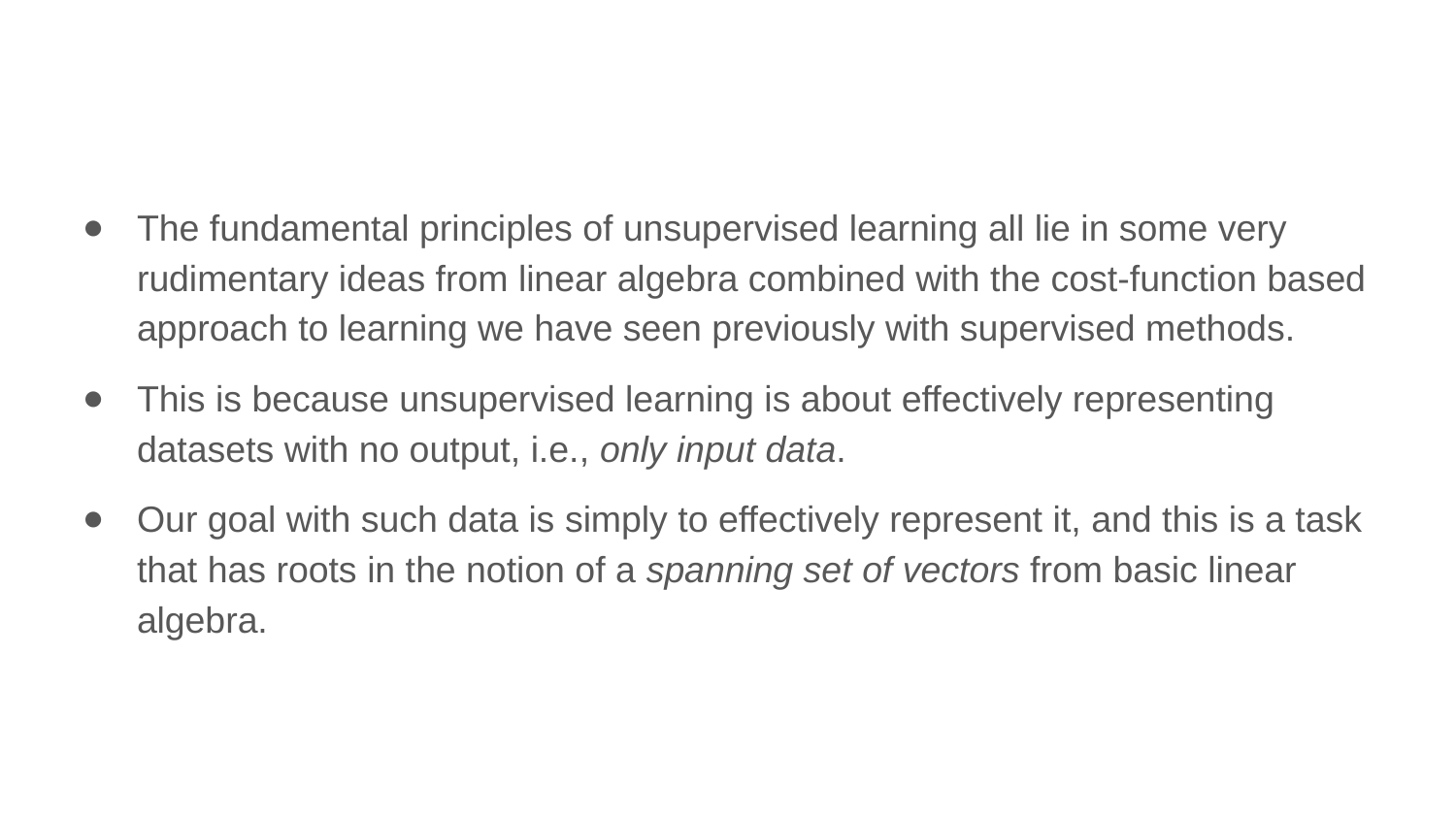

The fundamental principles of unsupervised learning all lie in some very rudimentary ideas from linear algebra combined with the cost-function based approach to learning we have seen previously with supervised methods.
This is because unsupervised learning is about effectively representing datasets with no output, i.e., only input data.
Our goal with such data is simply to effectively represent it, and this is a task that has roots in the notion of a spanning set of vectors from basic linear algebra.